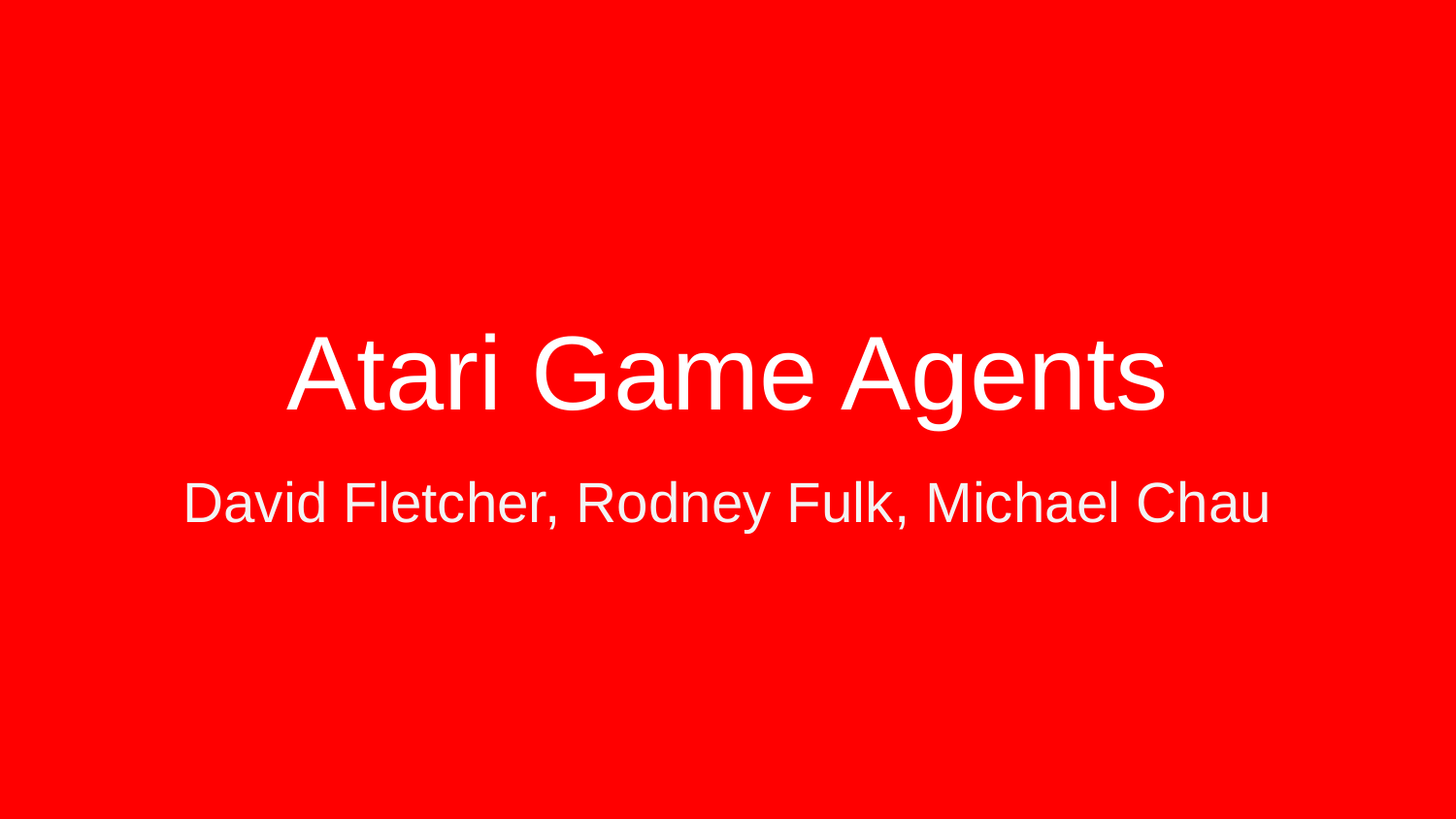

# Atari Game Agents
David Fletcher, Rodney Fulk, Michael Chau